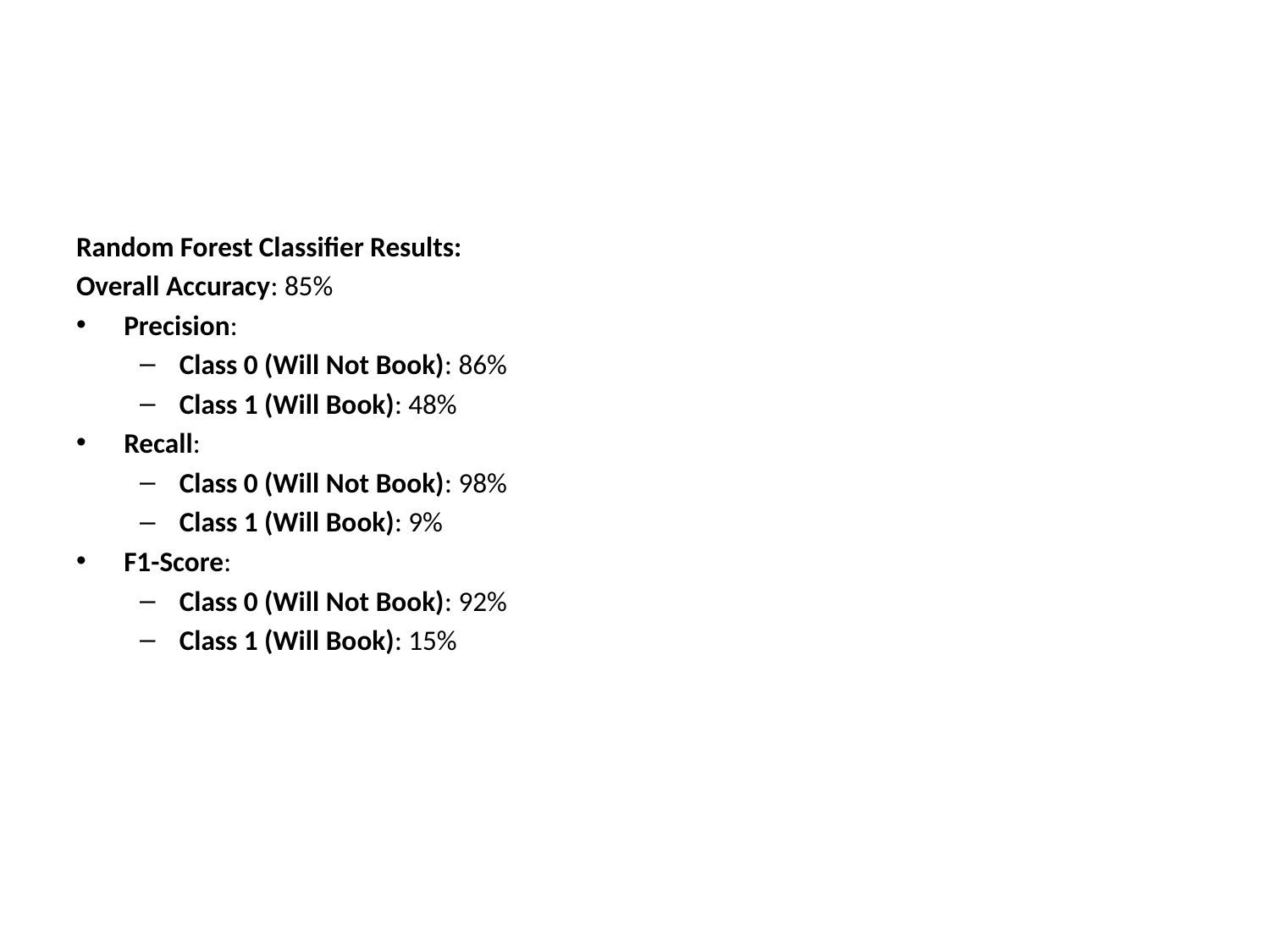

Random Forest Classifier Results:
Overall Accuracy: 85%
Precision:
Class 0 (Will Not Book): 86%
Class 1 (Will Book): 48%
Recall:
Class 0 (Will Not Book): 98%
Class 1 (Will Book): 9%
F1-Score:
Class 0 (Will Not Book): 92%
Class 1 (Will Book): 15%